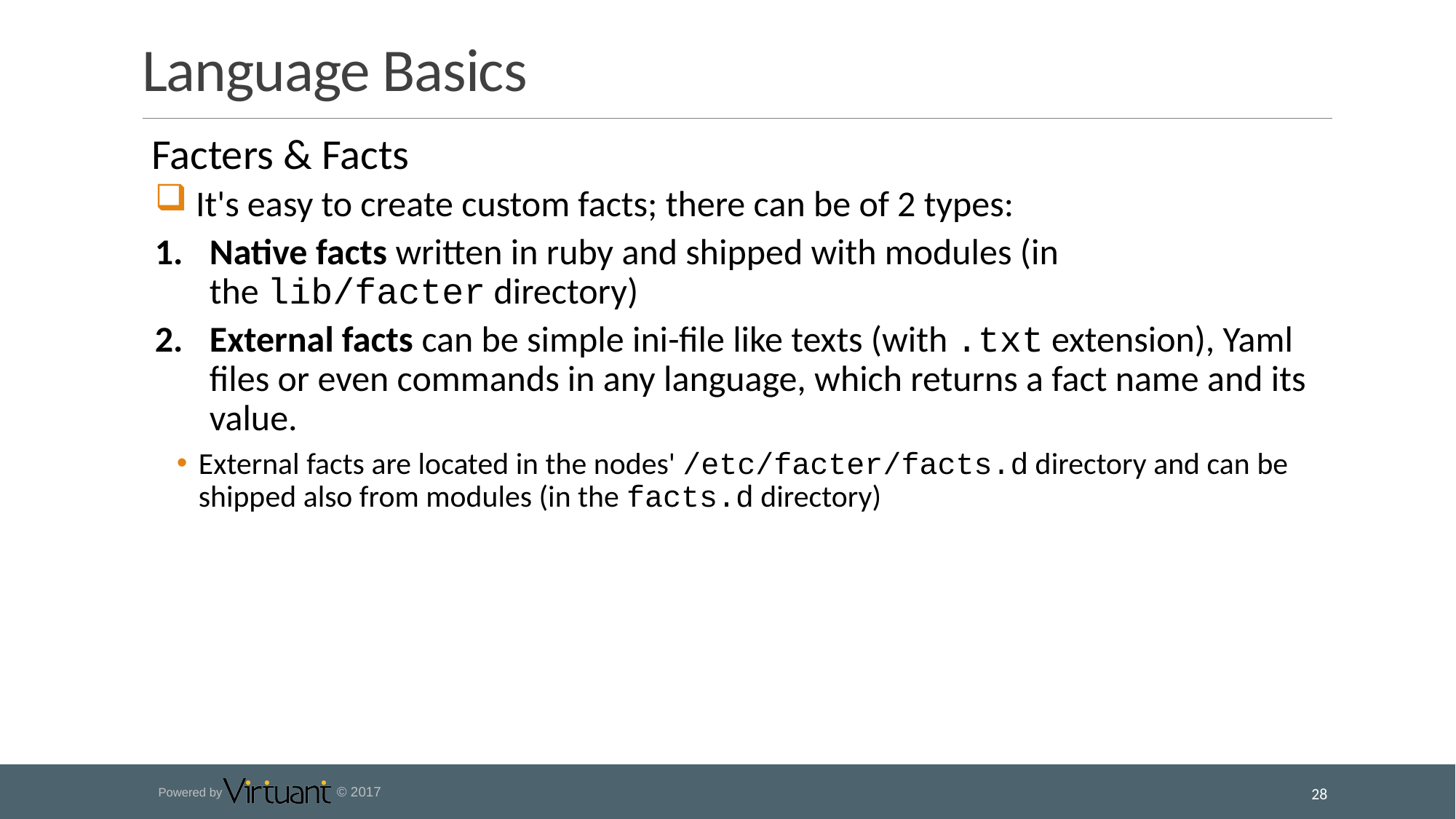

# Language Basics
 Facters & Facts
 It's easy to create custom facts; there can be of 2 types:
Native facts written in ruby and shipped with modules (in the lib/facter directory)
External facts can be simple ini-file like texts (with .txt extension), Yaml files or even commands in any language, which returns a fact name and its value.
External facts are located in the nodes' /etc/facter/facts.d directory and can be shipped also from modules (in the facts.d directory)

28